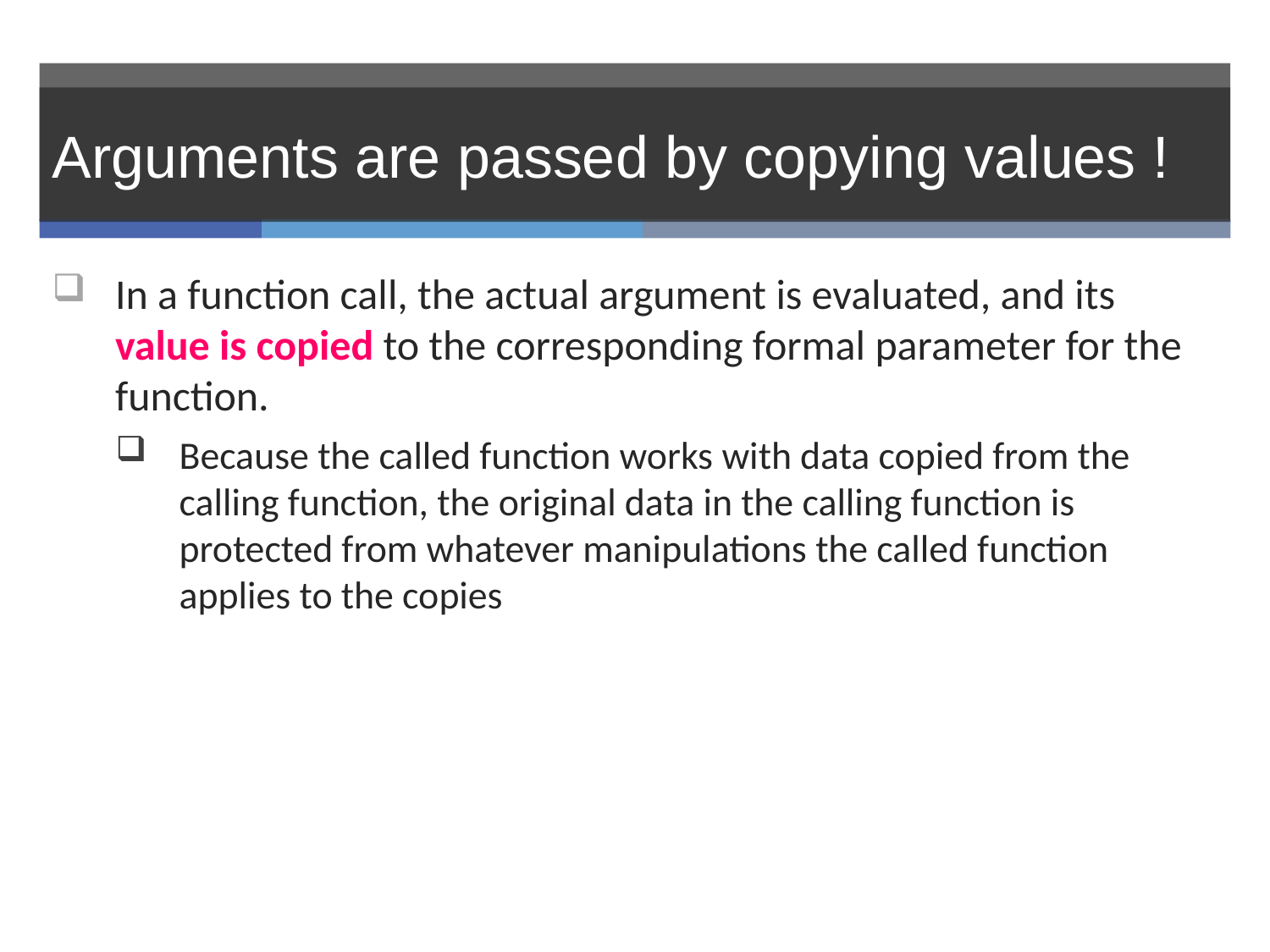

# Arguments are passed by copying values !
In a function call, the actual argument is evaluated, and its value is copied to the corresponding formal parameter for the function.
Because the called function works with data copied from the calling function, the original data in the calling function is protected from whatever manipulations the called function applies to the copies